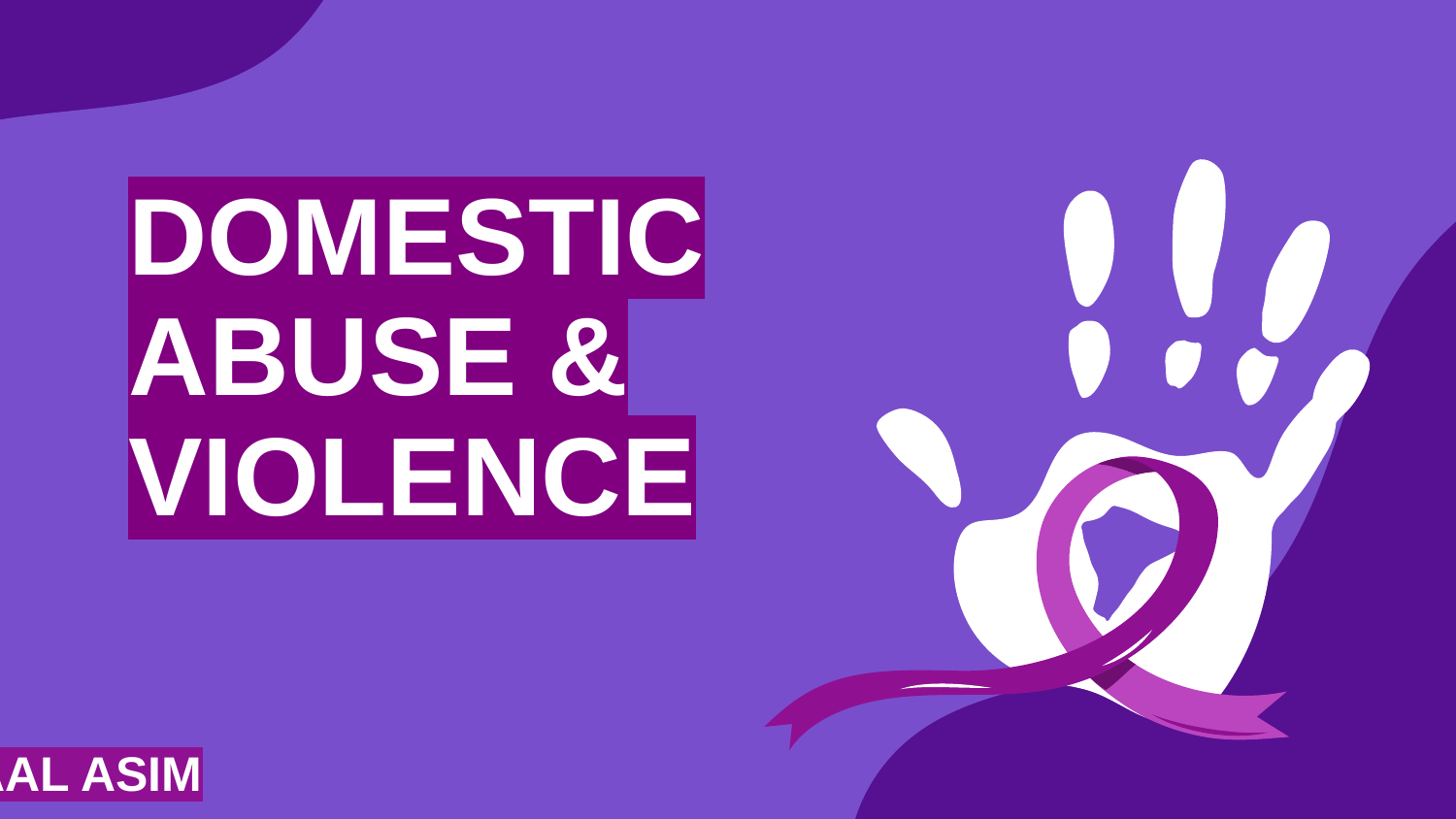

# DOMESTIC ABUSE & VIOLENCE

MISHAAL ASIM